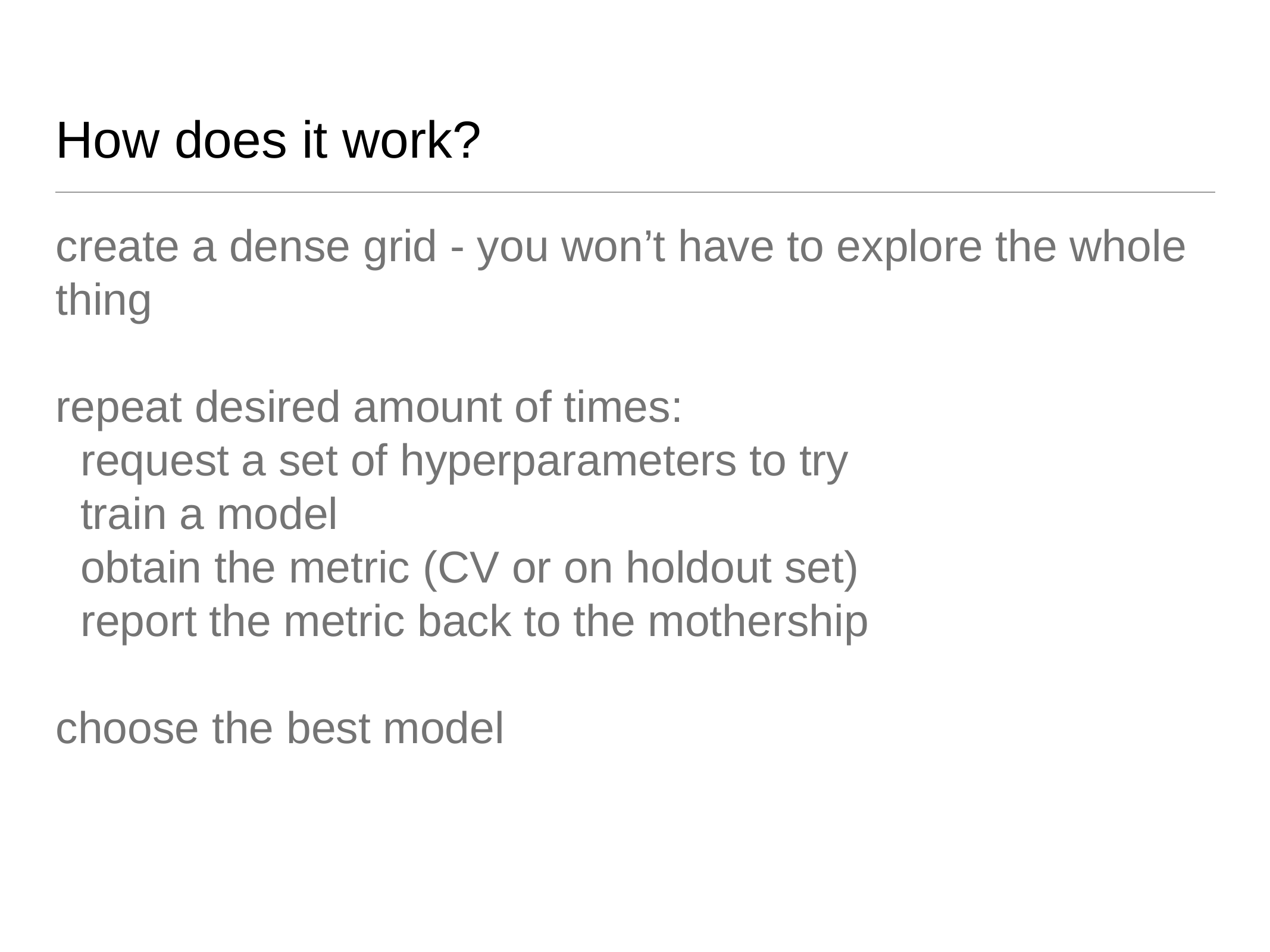

# How does it work?
create a dense grid - you won’t have to explore the whole thing

repeat desired amount of times:
  request a set of hyperparameters to try
  train a model
  obtain the metric (CV or on holdout set)
  report the metric back to the mothership

choose the best model